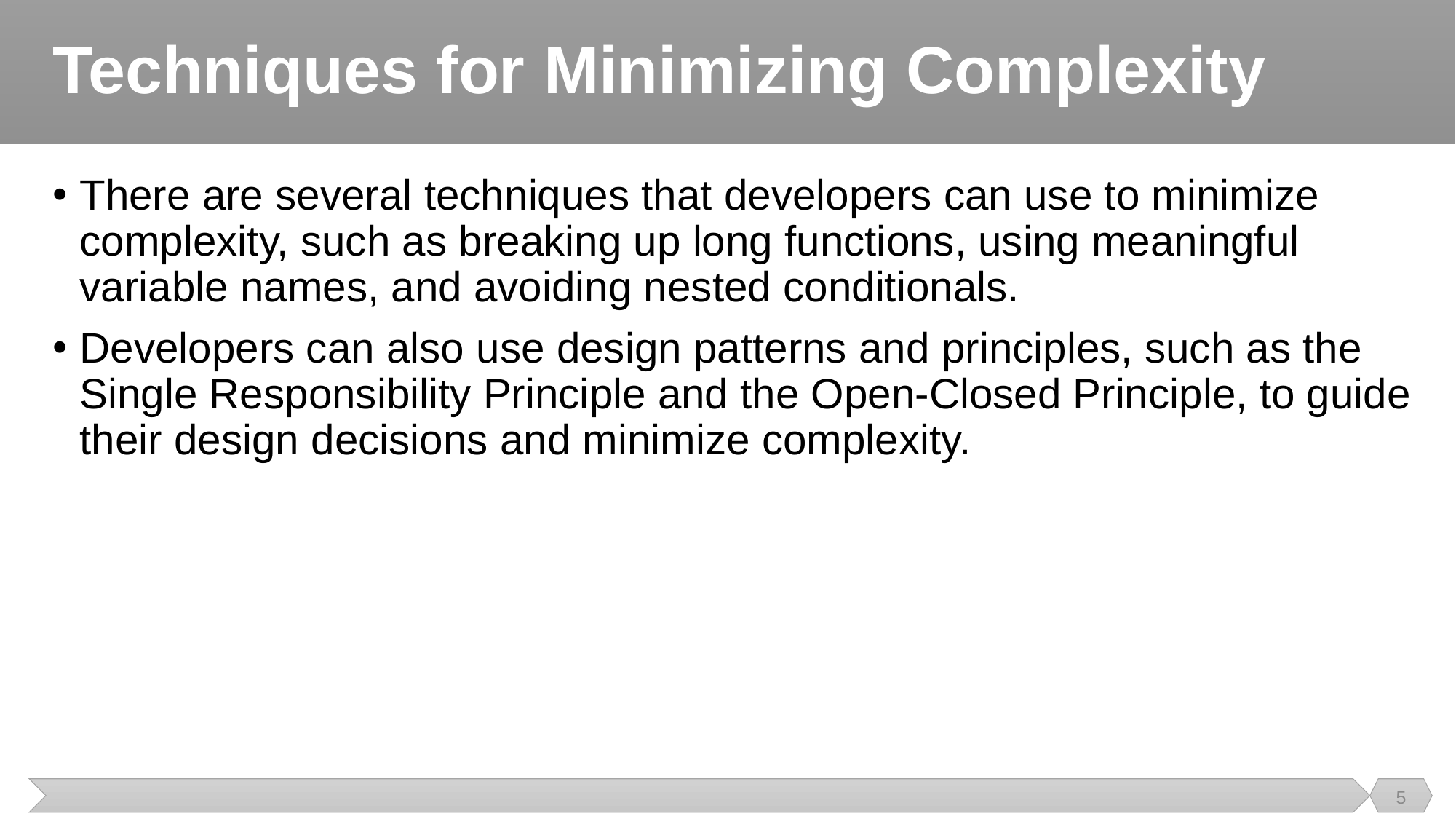

# Techniques for Minimizing Complexity
There are several techniques that developers can use to minimize complexity, such as breaking up long functions, using meaningful variable names, and avoiding nested conditionals.
Developers can also use design patterns and principles, such as the Single Responsibility Principle and the Open-Closed Principle, to guide their design decisions and minimize complexity.
5